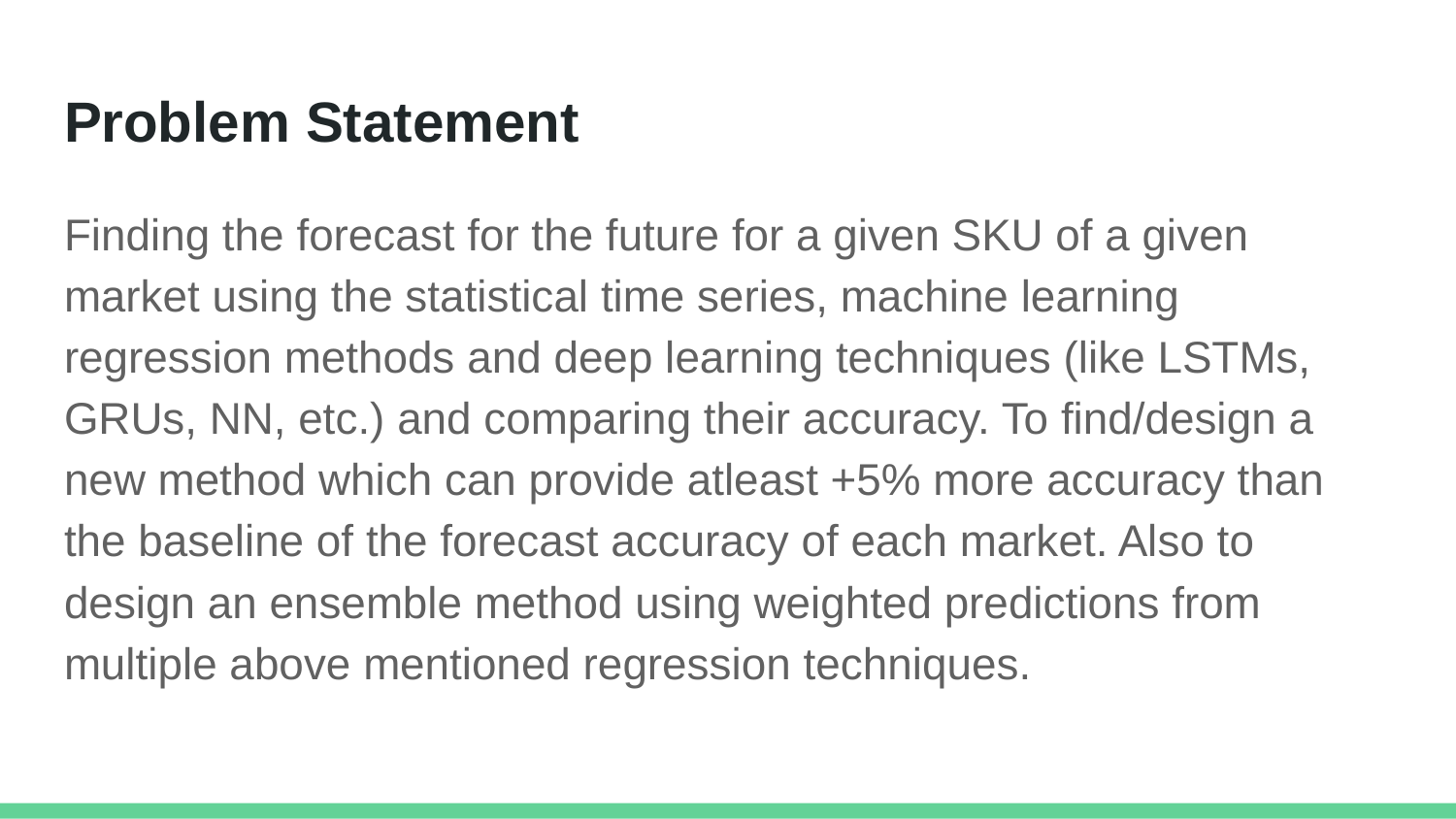

# Problem Statement
Finding the forecast for the future for a given SKU of a given market using the statistical time series, machine learning regression methods and deep learning techniques (like LSTMs, GRUs, NN, etc.) and comparing their accuracy. To find/design a new method which can provide atleast +5% more accuracy than the baseline of the forecast accuracy of each market. Also to design an ensemble method using weighted predictions from multiple above mentioned regression techniques.